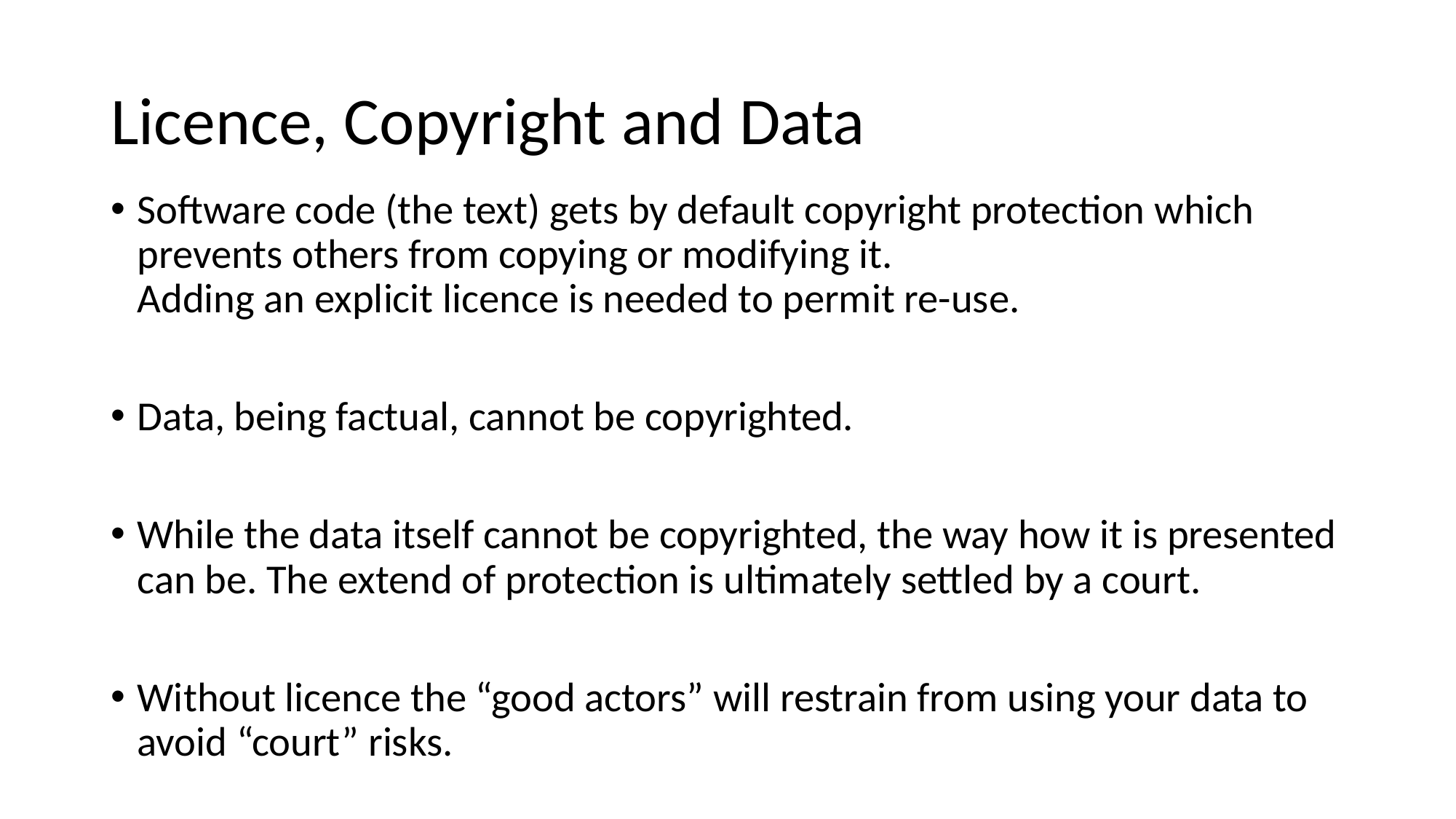

# Licence, Copyright and Data
Software code (the text) gets by default copyright protection which prevents others from copying or modifying it.
Adding an explicit licence is needed to permit re-use.

Data, being factual, cannot be copyrighted.

While the data itself cannot be copyrighted, the way how it is presented can be. The extend of protection is ultimately settled by a court.

Without licence the “good actors” will restrain from using your data to avoid “court” risks.